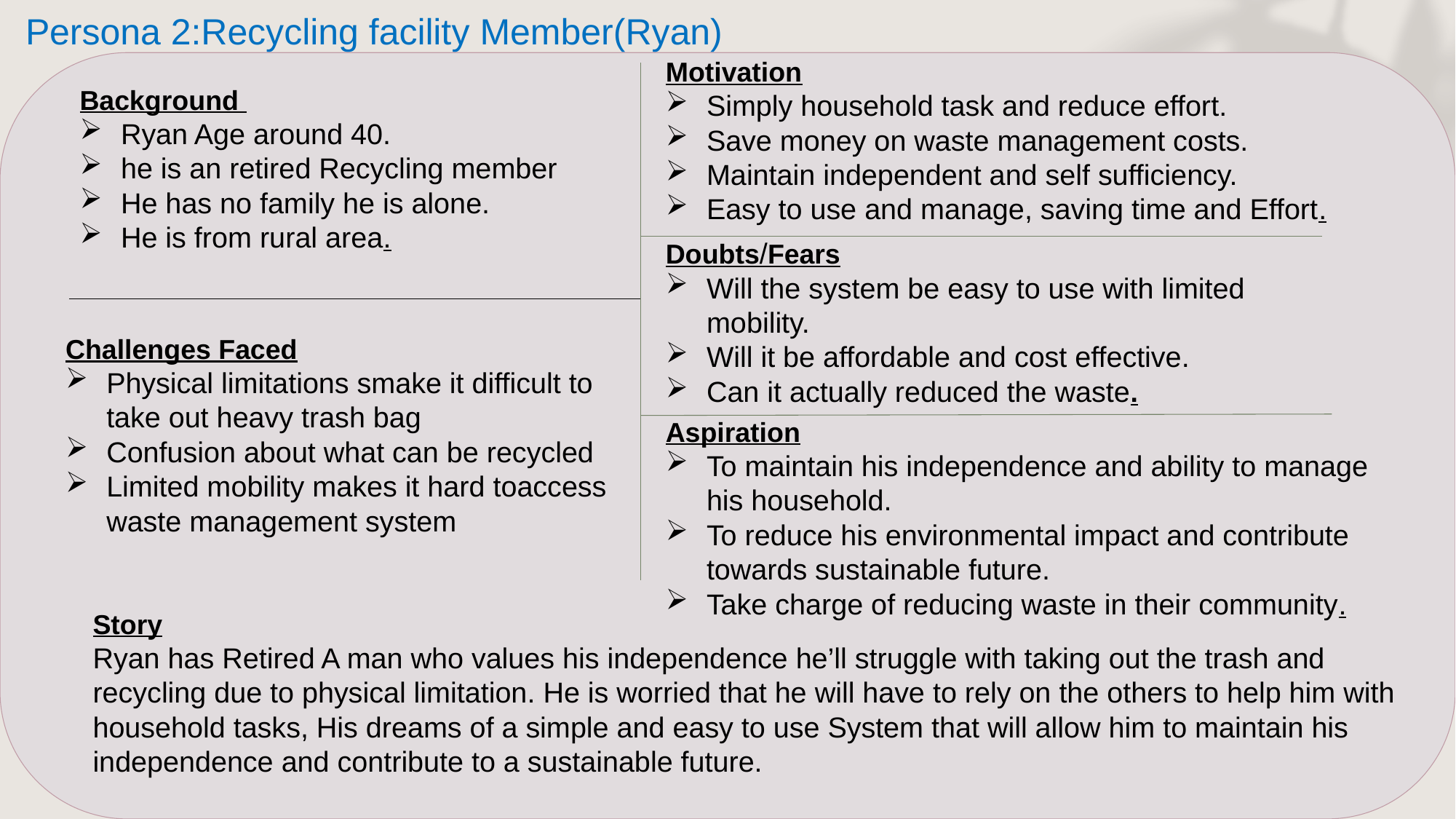

# Persona 2:Recycling facility Member(Ryan)
Motivation
Simply household task and reduce effort.
Save money on waste management costs.
Maintain independent and self sufficiency.
Easy to use and manage, saving time and Effort.

Background
Ryan Age around 40.
he is an retired Recycling member
He has no family he is alone.
He is from rural area.
Doubts/Fears
Will the system be easy to use with limited mobility.
Will it be affordable and cost effective.
Can it actually reduced the waste.
Challenges Faced
Physical limitations smake it difficult to take out heavy trash bag
Confusion about what can be recycled
Limited mobility makes it hard toaccess waste management system
Aspiration
To maintain his independence and ability to manage his household.
To reduce his environmental impact and contribute towards sustainable future.
Take charge of reducing waste in their community.
Story
Ryan has Retired A man who values his independence he’ll struggle with taking out the trash and recycling due to physical limitation. He is worried that he will have to rely on the others to help him with household tasks, His dreams of a simple and easy to use System that will allow him to maintain his independence and contribute to a sustainable future.
20XX
Sample Footer Text
8